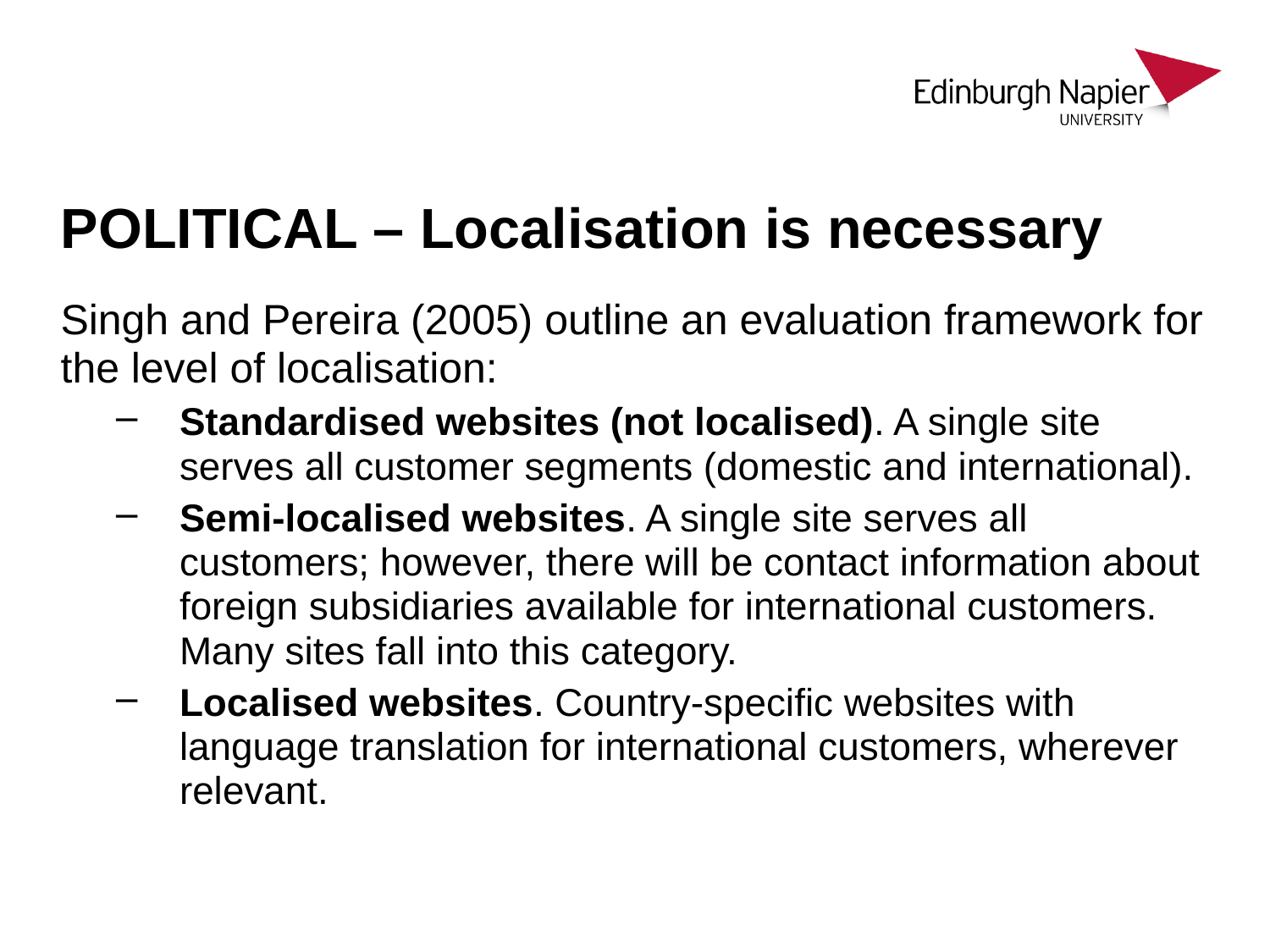

# POLITICAL – Localisation is necessary
Singh and Pereira (2005) outline an evaluation framework for the level of localisation:
Standardised websites (not localised). A single site serves all customer segments (domestic and international).
Semi-localised websites. A single site serves all customers; however, there will be contact information about foreign subsidiaries available for international customers. Many sites fall into this category.
Localised websites. Country-specific websites with language translation for international customers, wherever relevant.